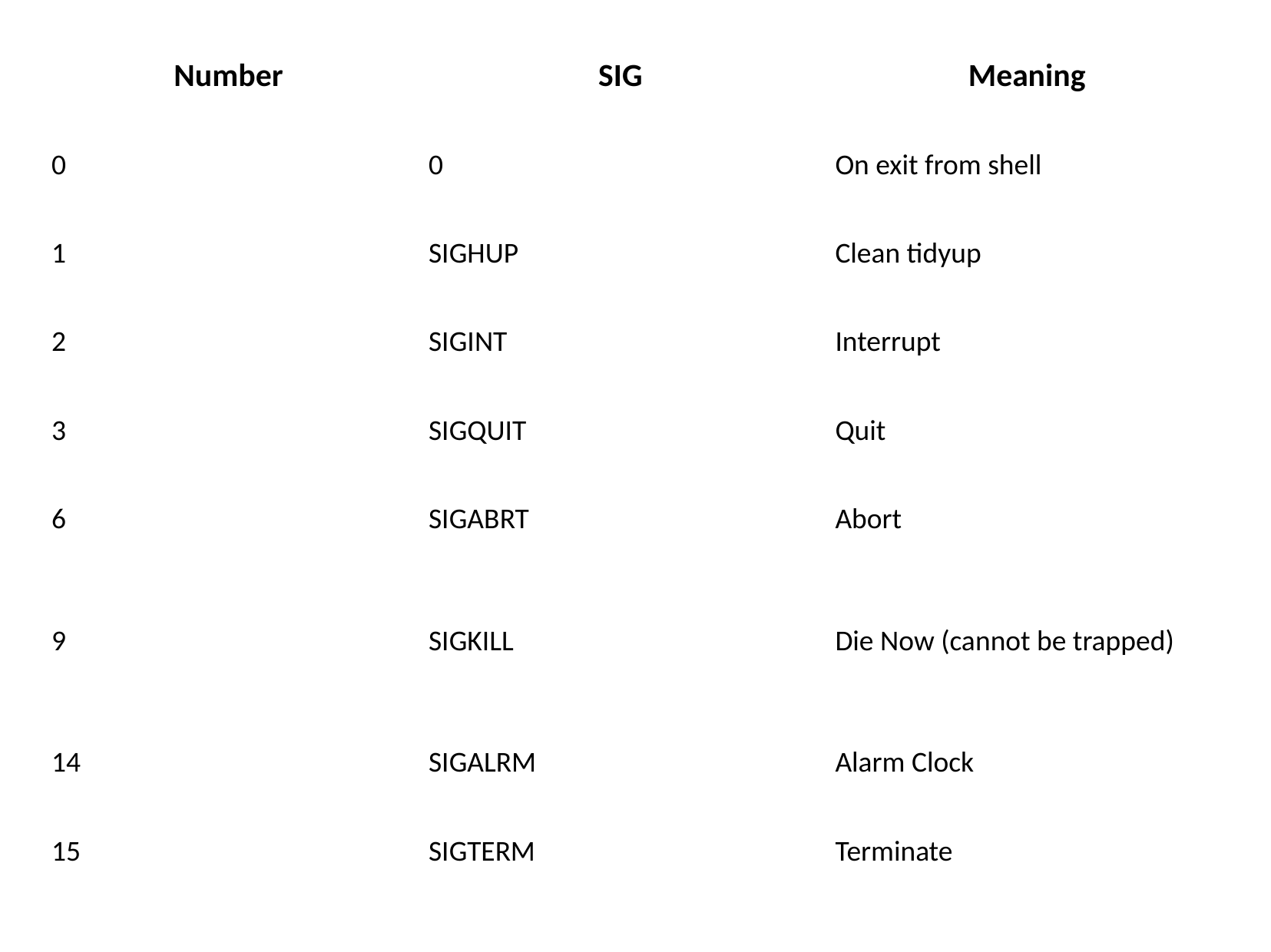

| Number | SIG | Meaning |
| --- | --- | --- |
| 0 | 0 | On exit from shell |
| 1 | SIGHUP | Clean tidyup |
| 2 | SIGINT | Interrupt |
| 3 | SIGQUIT | Quit |
| 6 | SIGABRT | Abort |
| 9 | SIGKILL | Die Now (cannot be trapped) |
| 14 | SIGALRM | Alarm Clock |
| 15 | SIGTERM | Terminate |